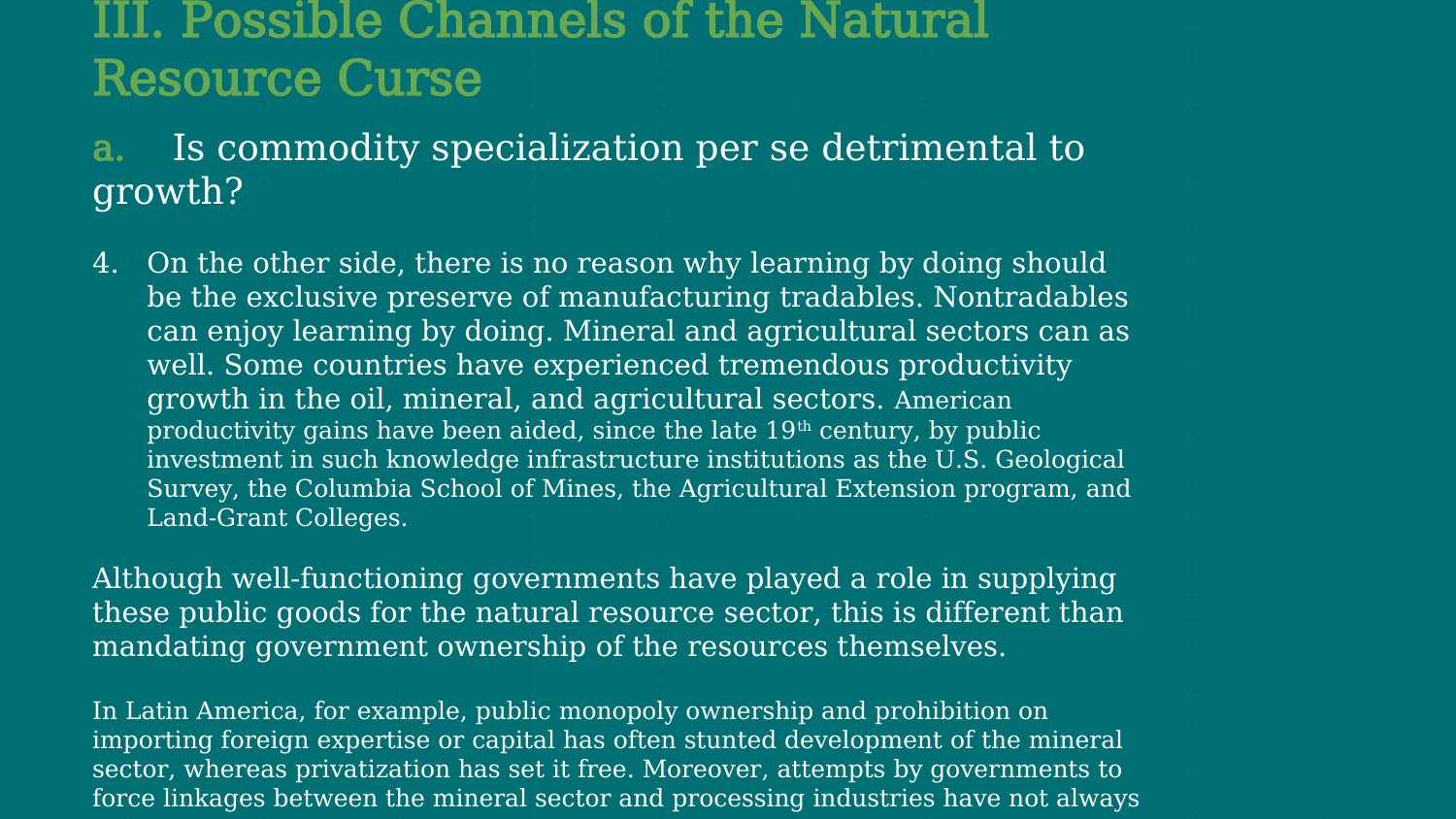

III. Possible Channels of the Natural Resource Curse

a.    Is commodity specialization per se detrimental to growth?

On the other side, there is no reason why learning by doing should be the exclusive preserve of manufacturing tradables. Nontradables can enjoy learning by doing. Mineral and agricultural sectors can as well. Some countries have experienced tremendous productivity growth in the oil, mineral, and agricultural sectors. American productivity gains have been aided, since the late 19th century, by public investment in such knowledge infrastructure institutions as the U.S. Geological Survey, the Columbia School of Mines, the Agricultural Extension program, and Land-Grant Colleges.

Although well-functioning governments have played a role in supplying these public goods for the natural resource sector, this is different than mandating government ownership of the resources themselves.

In Latin America, for example, public monopoly ownership and prohibition on importing foreign expertise or capital has often stunted development of the mineral sector, whereas privatization has set it free. Moreover, attempts by governments to force linkages between the mineral sector and processing industries have not always worked.